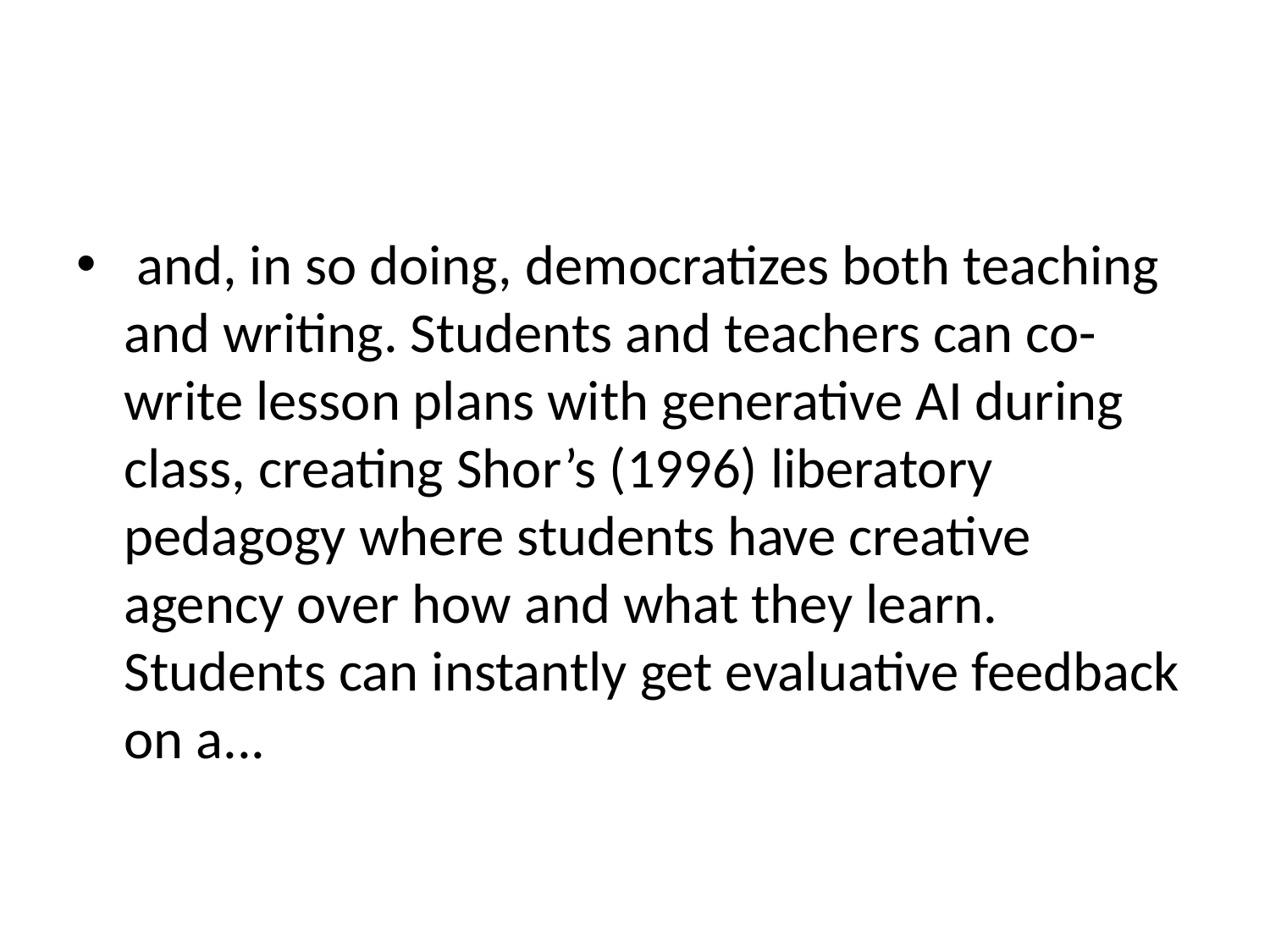

#
 and, in so doing, democratizes both teaching and writing. Students and teachers can co-write lesson plans with generative AI during class, creating Shor’s (1996) liberatory pedagogy where students have creative agency over how and what they learn. Students can instantly get evaluative feedback on a...